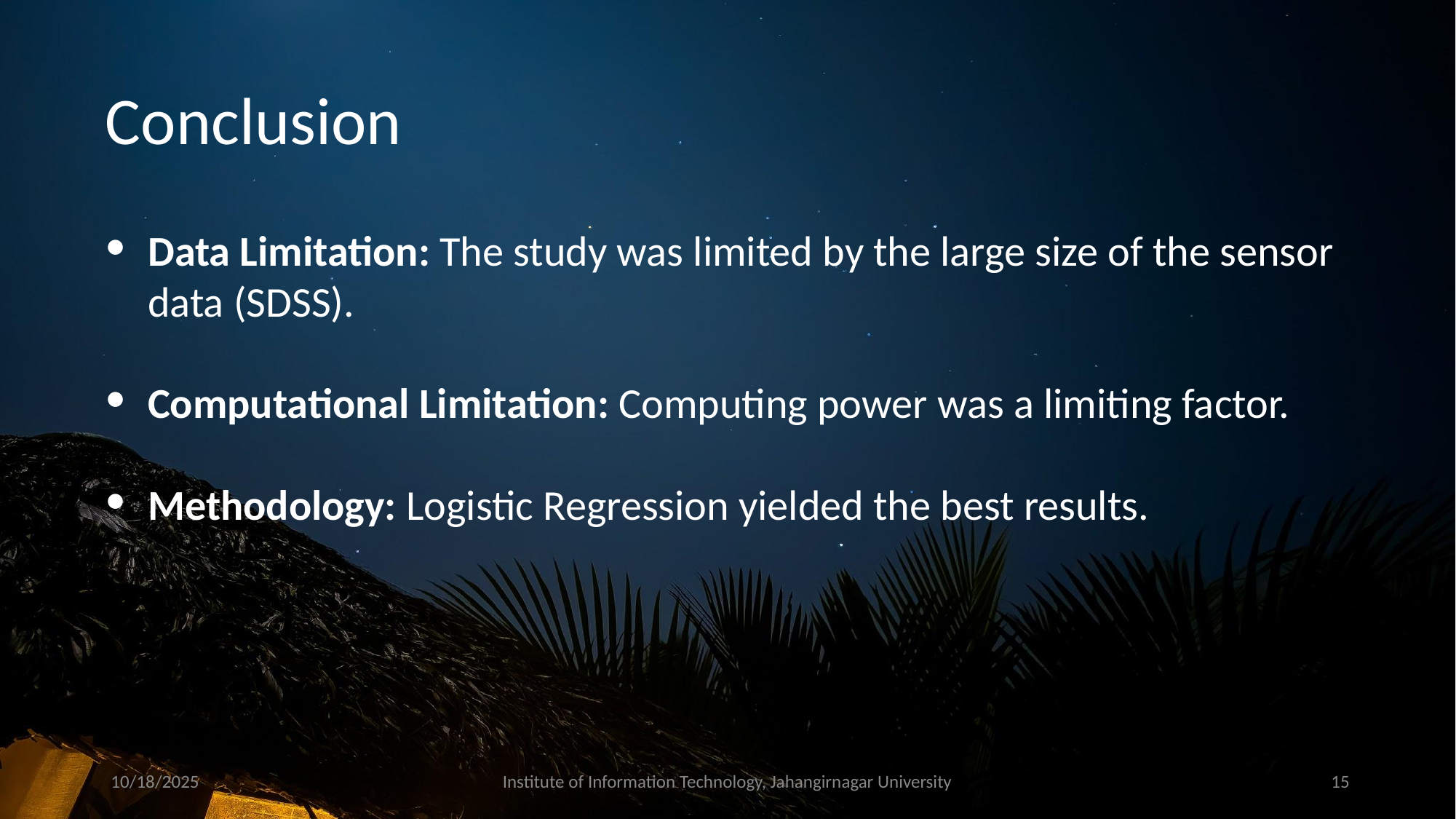

# Conclusion
Data Limitation: The study was limited by the large size of the sensor data (SDSS).

Computational Limitation: Computing power was a limiting factor.

Methodology: Logistic Regression yielded the best results.
10/18/2025
Institute of Information Technology, Jahangirnagar University
15